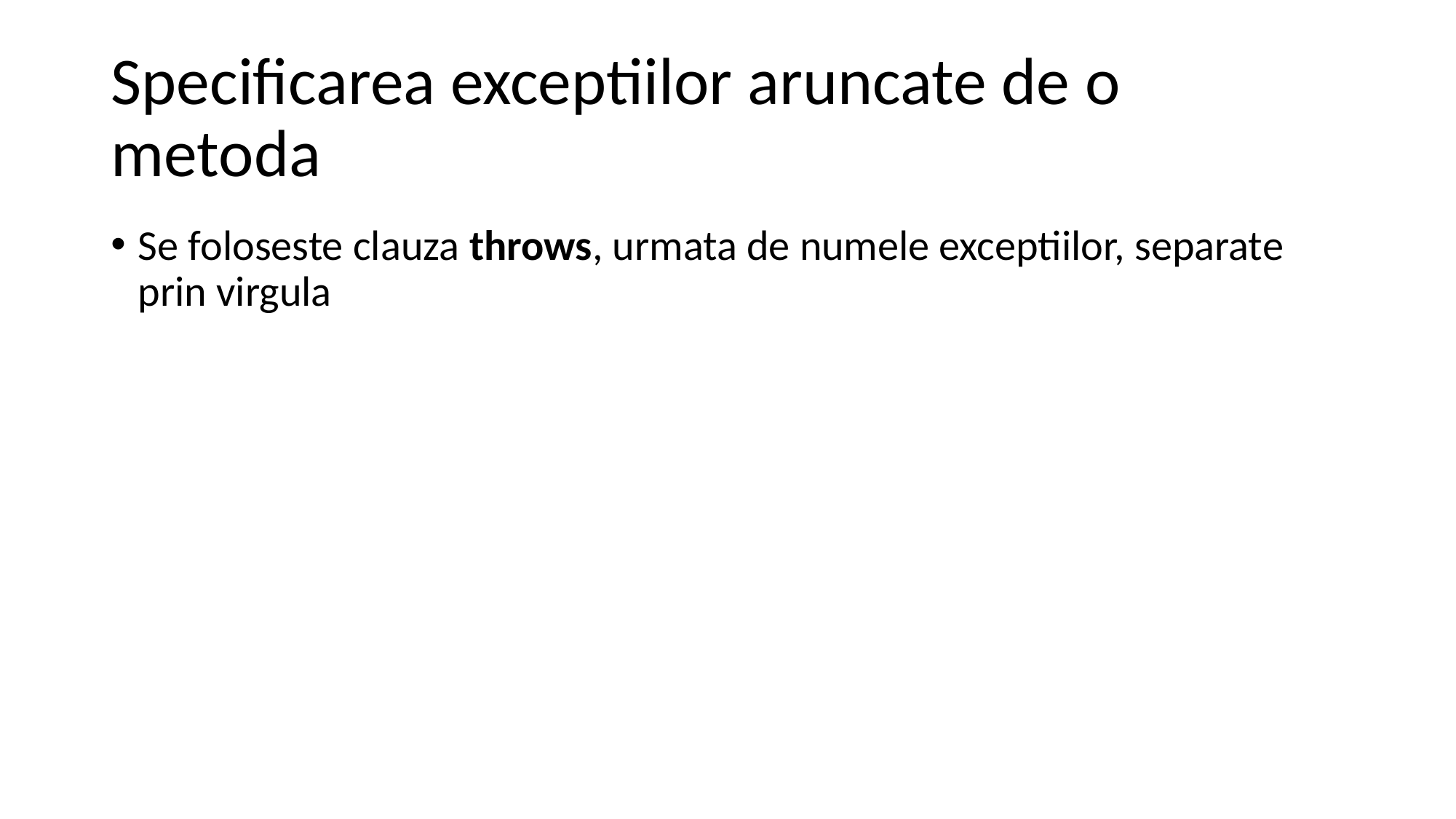

# Specificarea exceptiilor aruncate de o metoda
Se foloseste clauza throws, urmata de numele exceptiilor, separate prin virgula